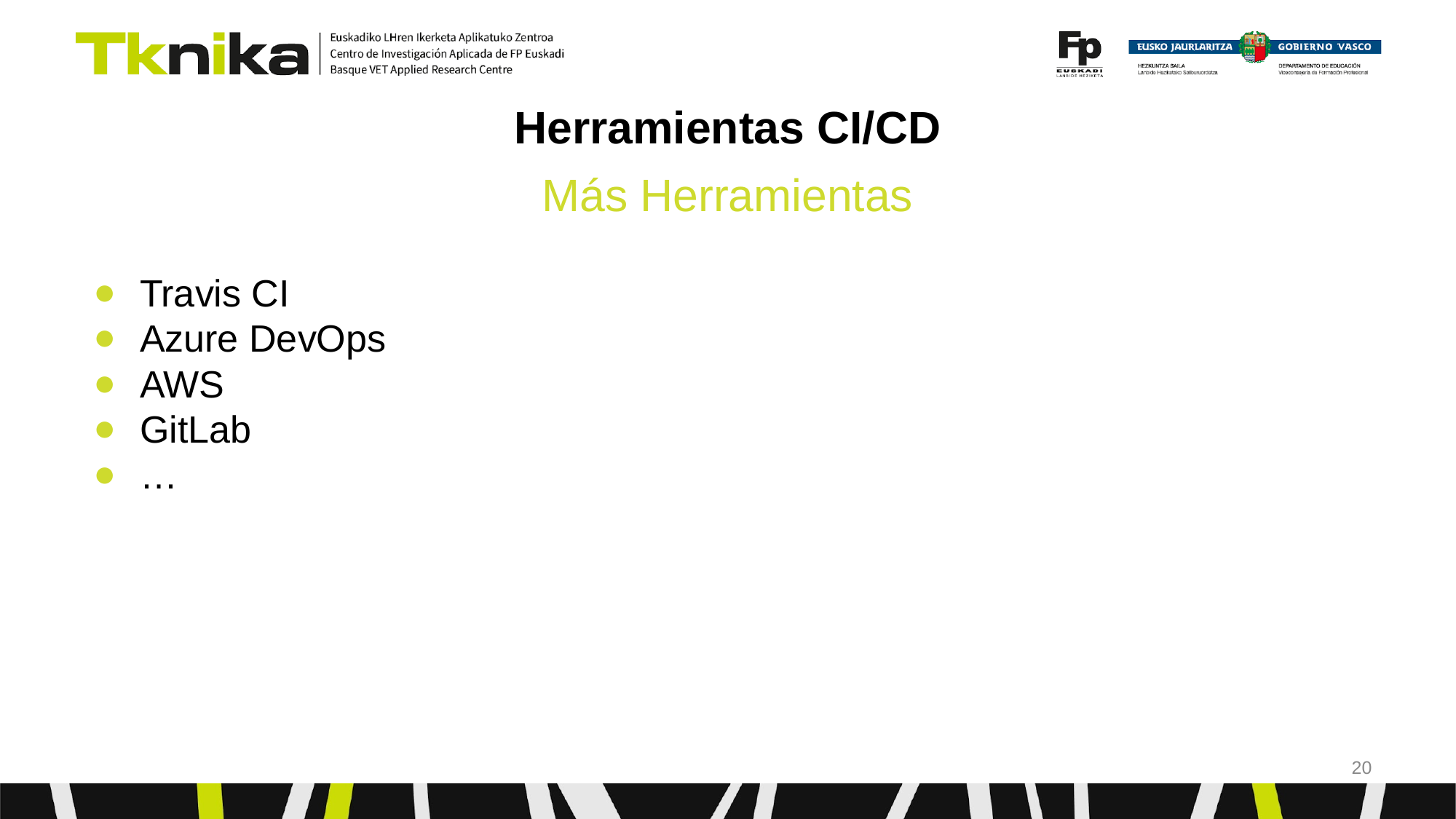

# Herramientas CI/CD
Más Herramientas
Travis CI
Azure DevOps
AWS
GitLab
…
20